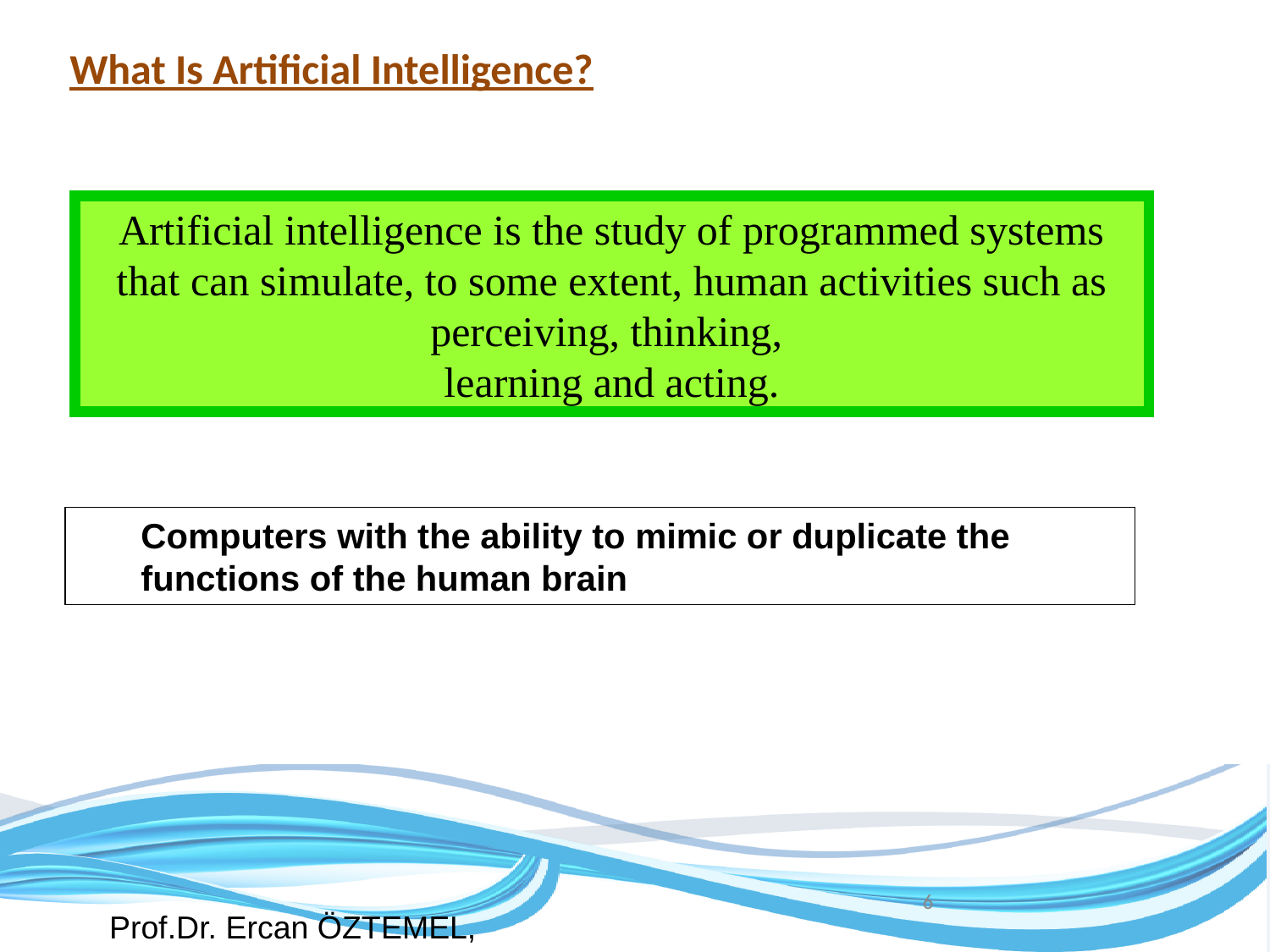

What Is Artificial Intelligence?
Artificial intelligence is the study of programmed systems that can simulate, to some extent, human activities such as perceiving, thinking,
learning and acting.
Computers with the ability to mimic or duplicate the functions of the human brain
6